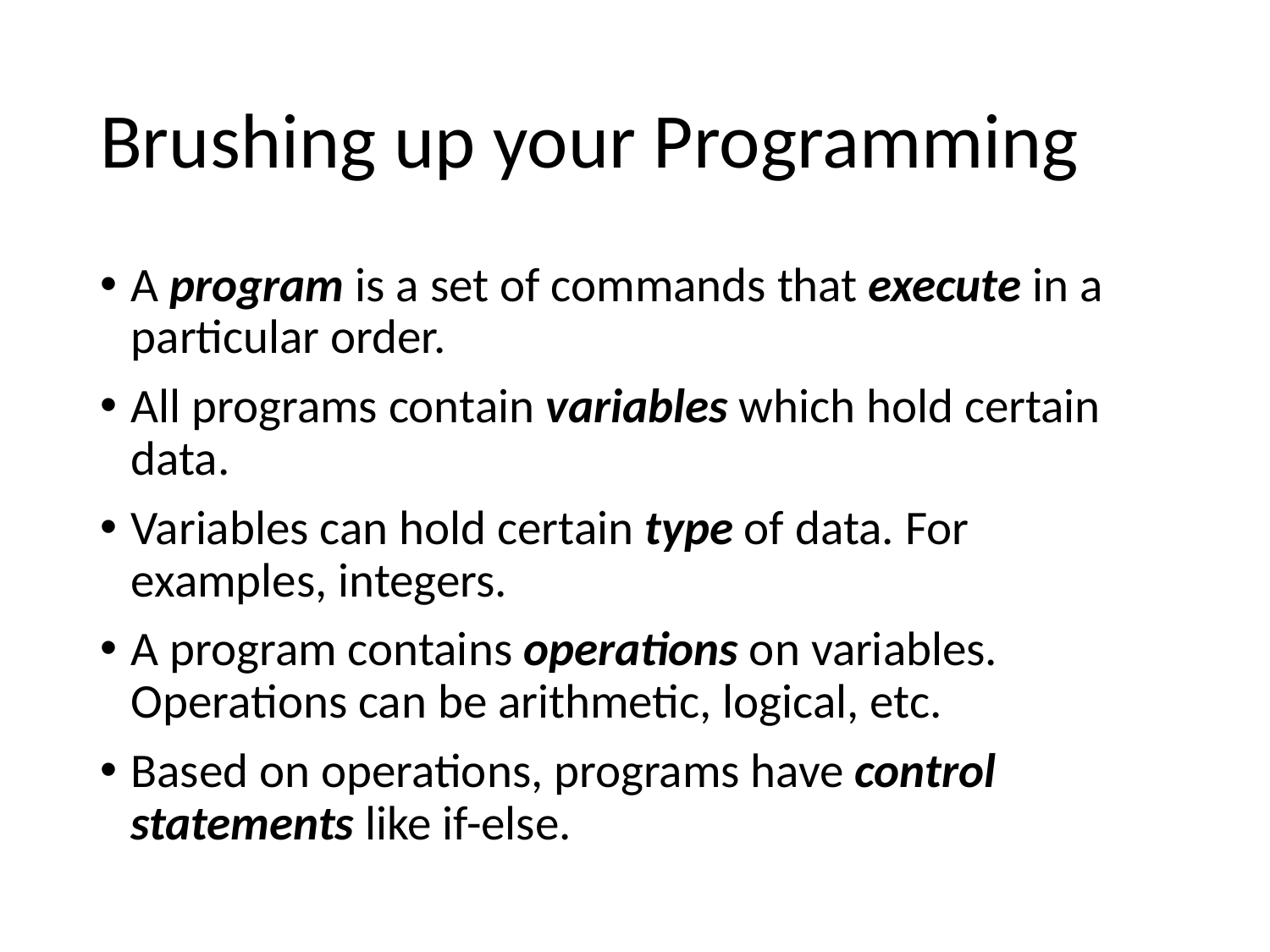

# Brushing up your Programming
A program is a set of commands that execute in a particular order.
All programs contain variables which hold certain data.
Variables can hold certain type of data. For examples, integers.
A program contains operations on variables. Operations can be arithmetic, logical, etc.
Based on operations, programs have control statements like if-else.